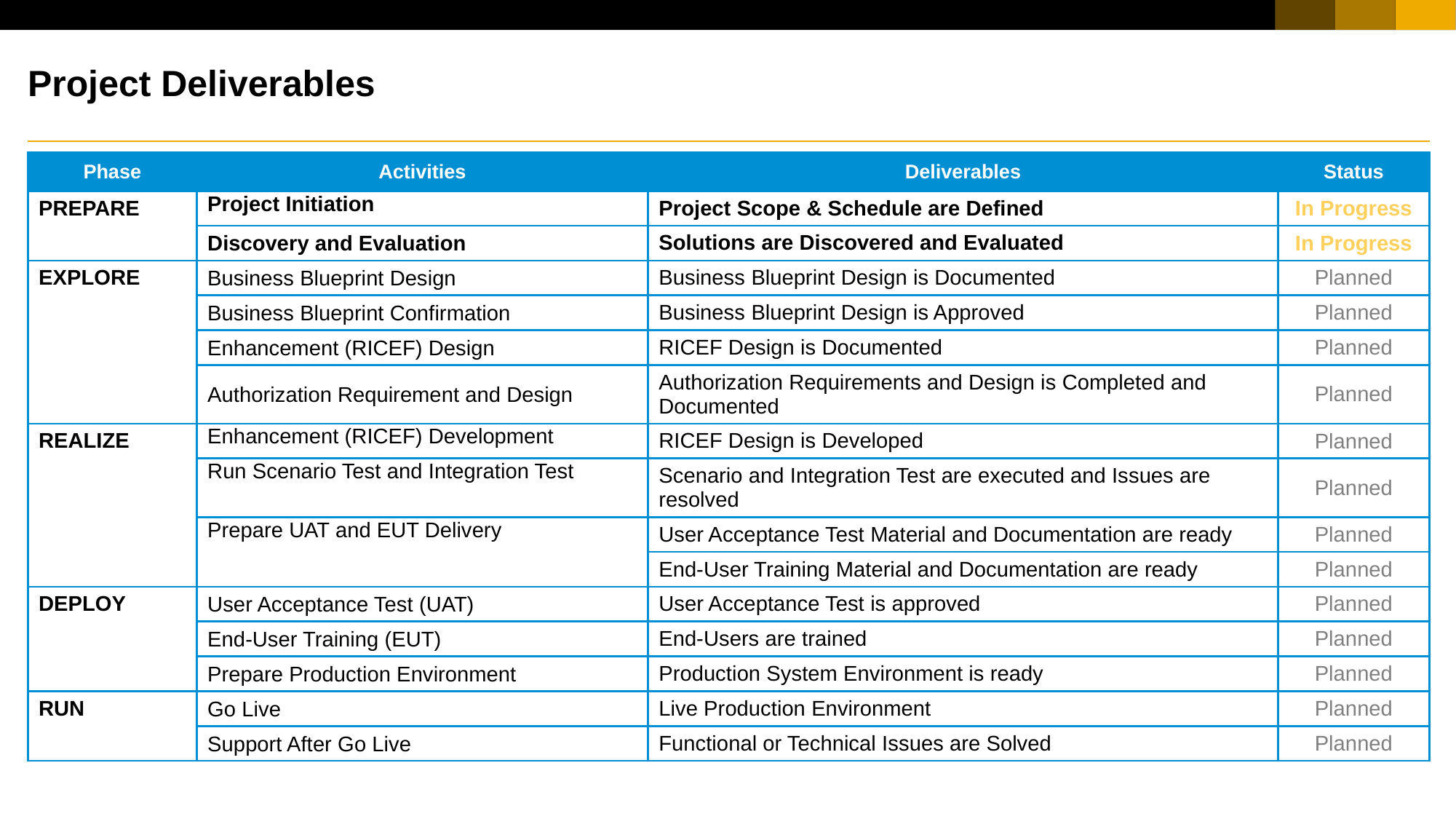

# Project Deliverables
| Phase | Activities | Deliverables | Status |
| --- | --- | --- | --- |
| PREPARE | Project Initiation | Project Scope & Schedule are Defined | In Progress |
|  | Discovery and Evaluation | Solutions are Discovered and Evaluated | In Progress |
| EXPLORE | Business Blueprint Design | Business Blueprint Design is Documented | Planned |
|  | Business Blueprint Confirmation | Business Blueprint Design is Approved | Planned |
|  | Enhancement (RICEF) Design | RICEF Design is Documented | Planned |
|  | Authorization Requirement and Design | Authorization Requirements and Design is Completed and Documented | Planned |
| REALIZE | Enhancement (RICEF) Development | RICEF Design is Developed | Planned |
|  | Run Scenario Test and Integration Test | Scenario and Integration Test are executed and Issues are resolved | Planned |
|  | Prepare UAT and EUT Delivery | User Acceptance Test Material and Documentation are ready | Planned |
|  |  | End-User Training Material and Documentation are ready | Planned |
| DEPLOY | User Acceptance Test (UAT) | User Acceptance Test is approved | Planned |
|  | End-User Training (EUT) | End-Users are trained | Planned |
|  | Prepare Production Environment | Production System Environment is ready | Planned |
| RUN | Go Live | Live Production Environment | Planned |
|  | Support After Go Live | Functional or Technical Issues are Solved | Planned |